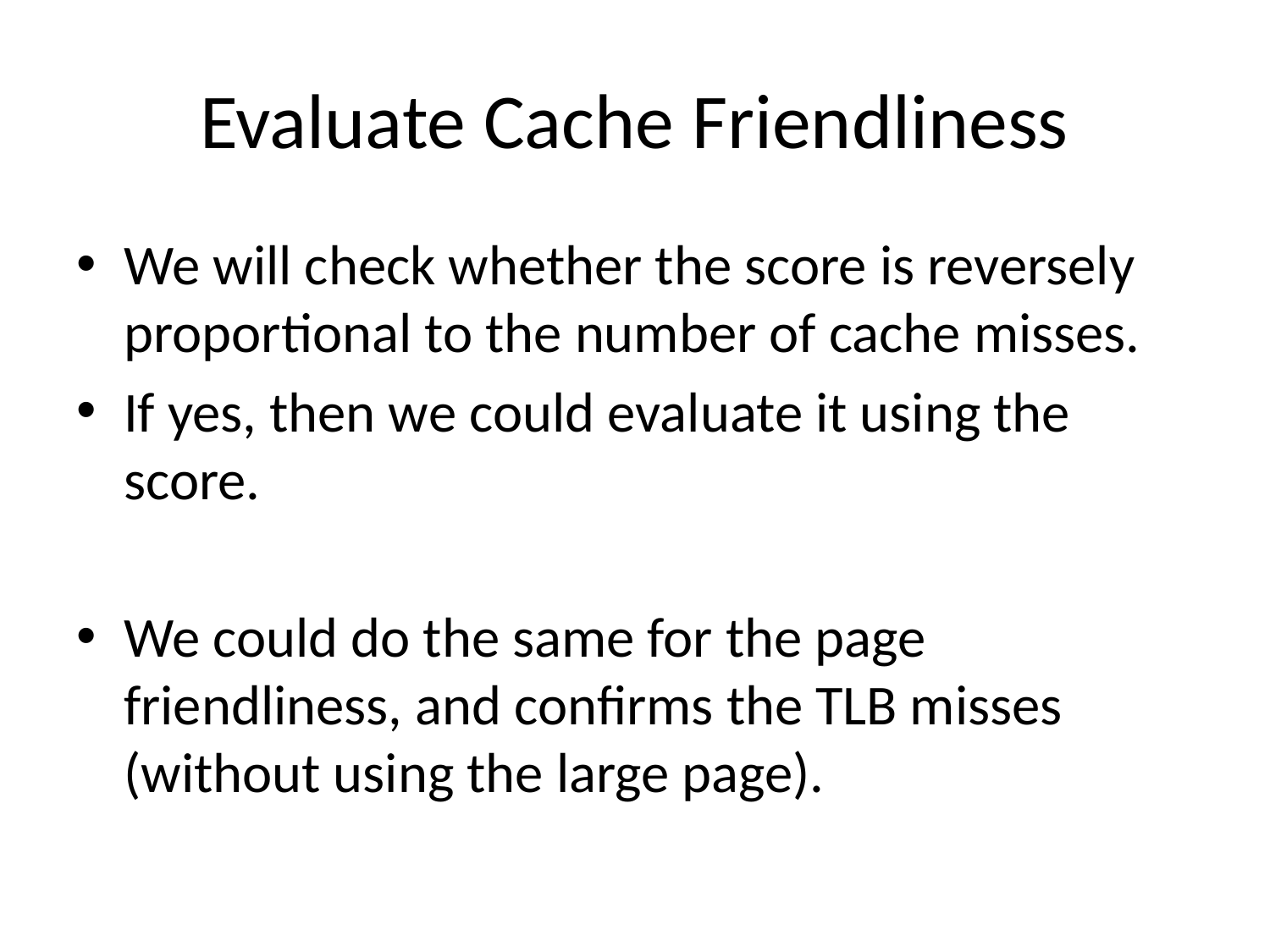

# Evaluate Cache Friendliness
We will check whether the score is reversely proportional to the number of cache misses.
If yes, then we could evaluate it using the score.

We could do the same for the page friendliness, and confirms the TLB misses (without using the large page).